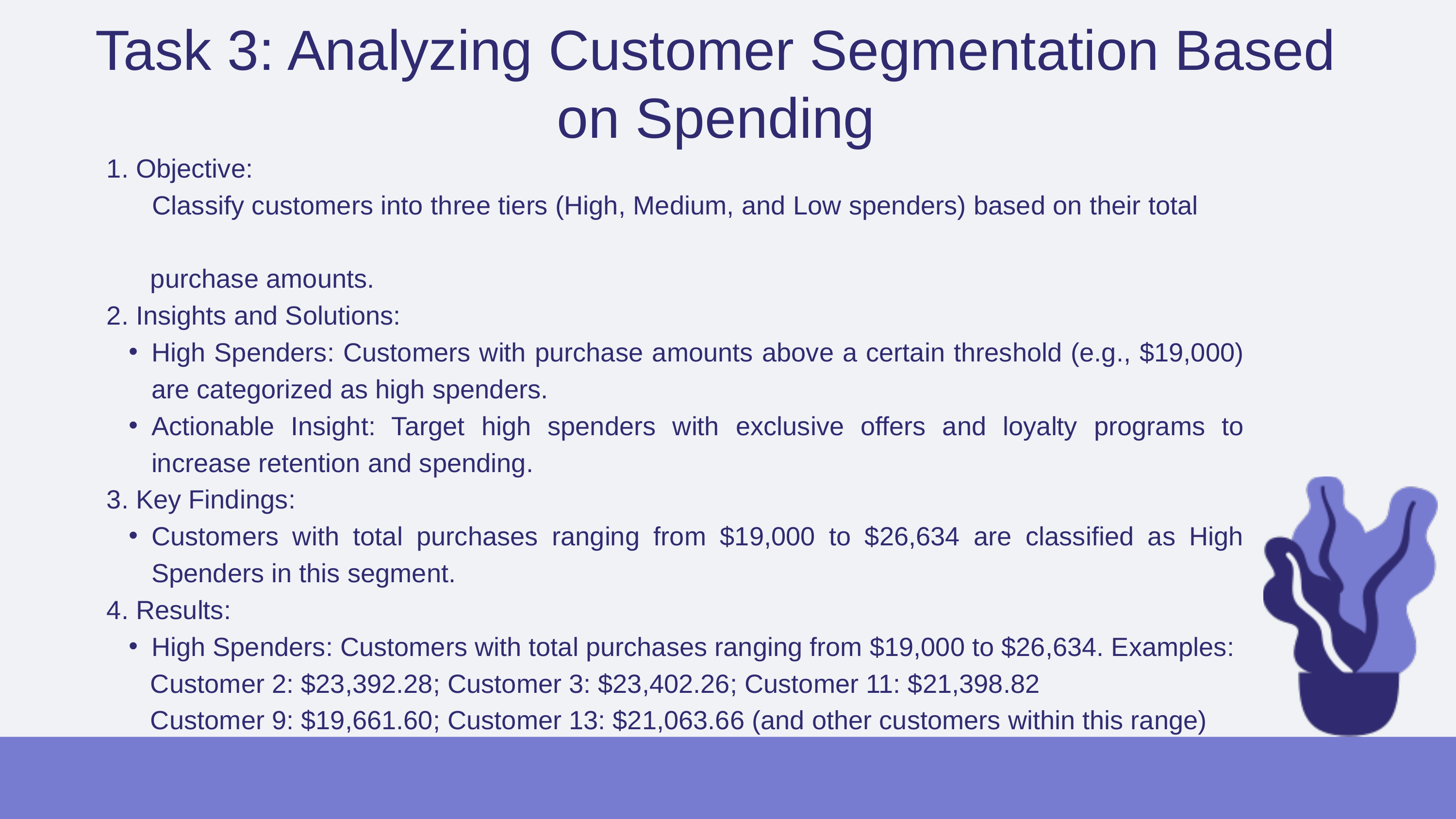

Task 3: Analyzing Customer Segmentation Based on Spending
1. Objective:
      Classify customers into three tiers (High, Medium, and Low spenders) based on their total
      purchase amounts.
2. Insights and Solutions:
High Spenders: Customers with purchase amounts above a certain threshold (e.g., $19,000) are categorized as high spenders.
Actionable Insight: Target high spenders with exclusive offers and loyalty programs to increase retention and spending.
3. Key Findings:
Customers with total purchases ranging from $19,000 to $26,634 are classified as High Spenders in this segment.
4. Results:
High Spenders: Customers with total purchases ranging from $19,000 to $26,634. Examples:
      Customer 2: $23,392.28; Customer 3: $23,402.26; Customer 11: $21,398.82
      Customer 9: $19,661.60; Customer 13: $21,063.66 (and other customers within this range)